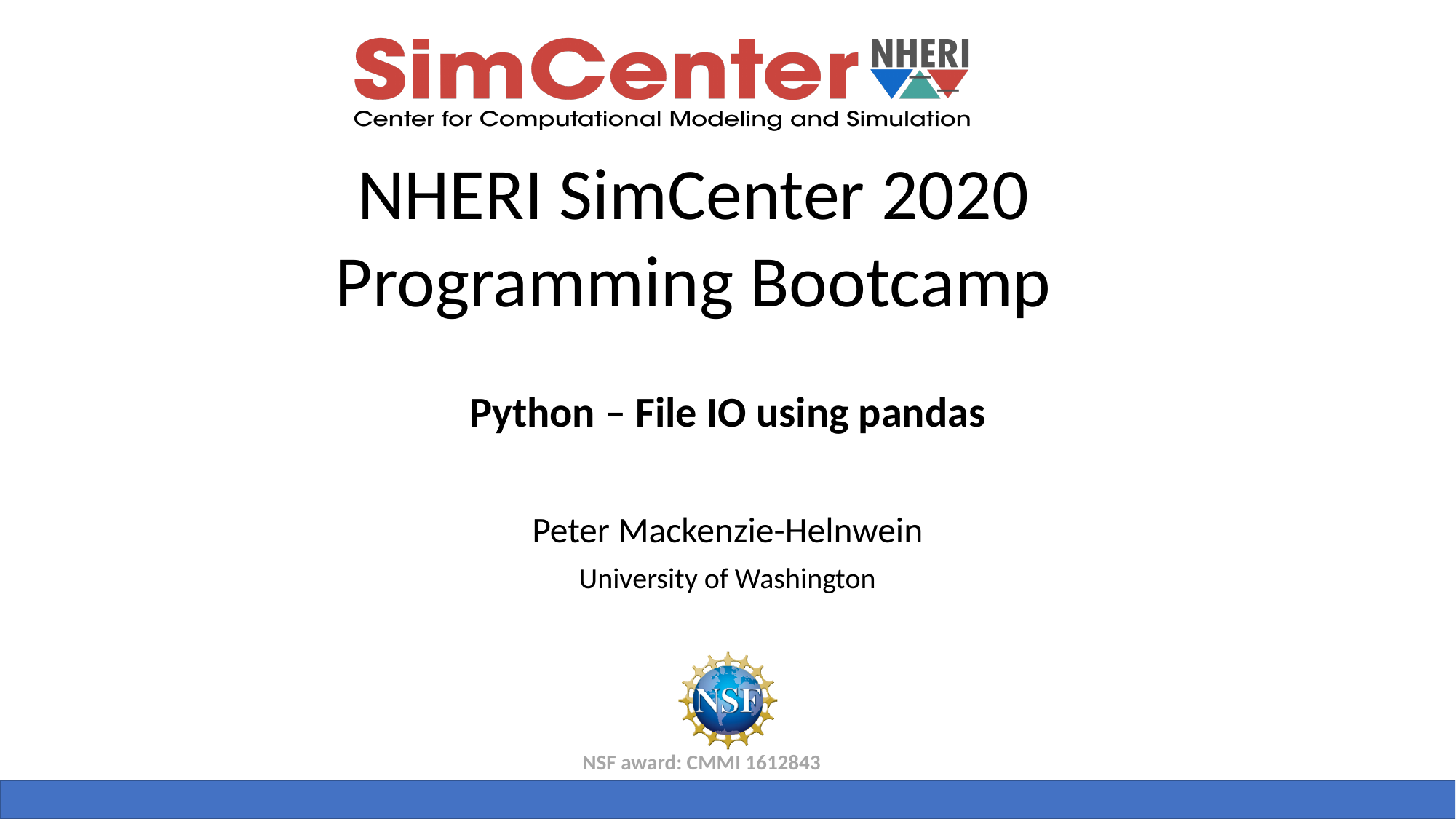

Python – File IO using pandas
Peter Mackenzie-Helnwein
University of Washington